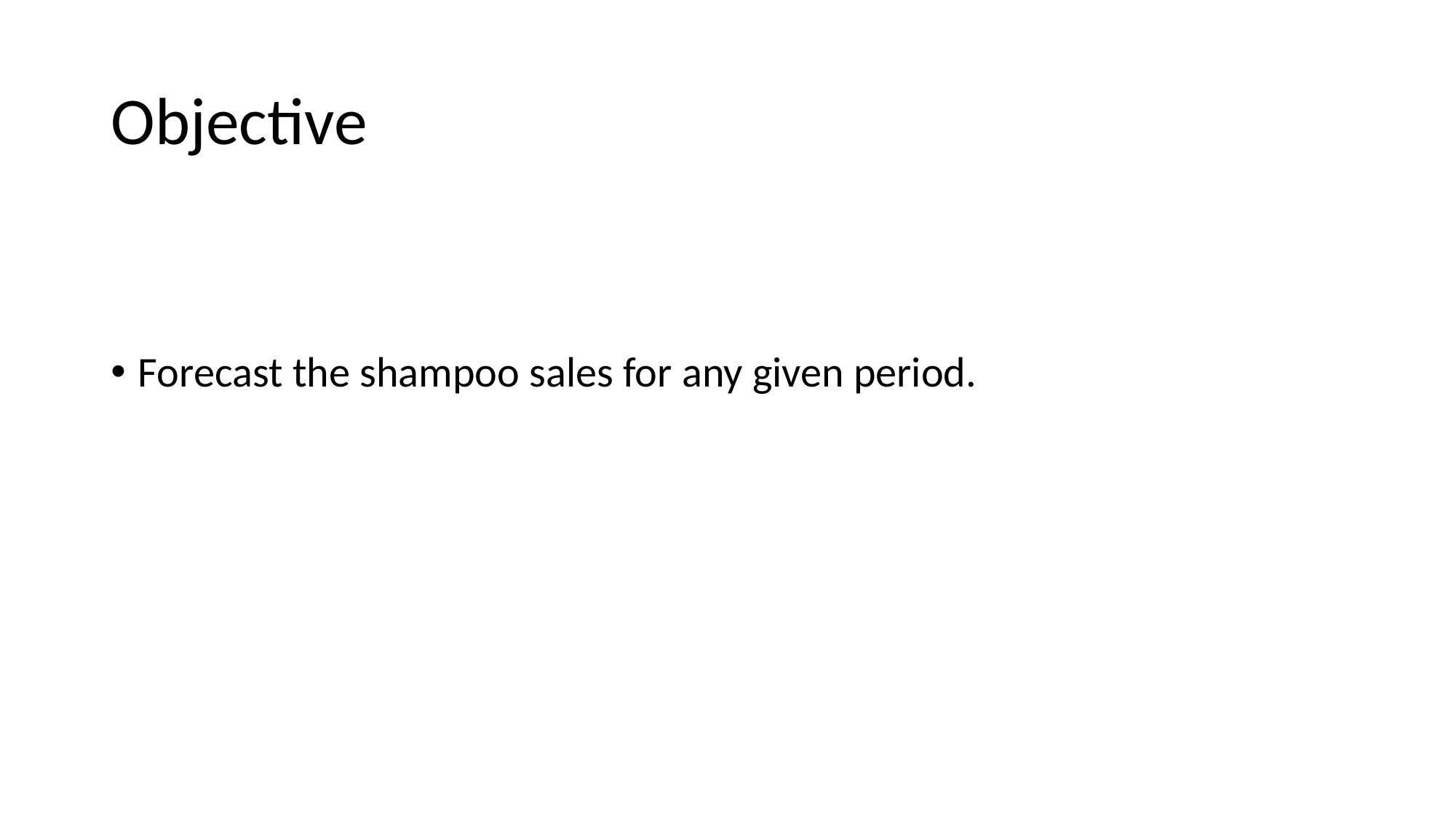

# Objective

Forecast the shampoo sales for any given period.